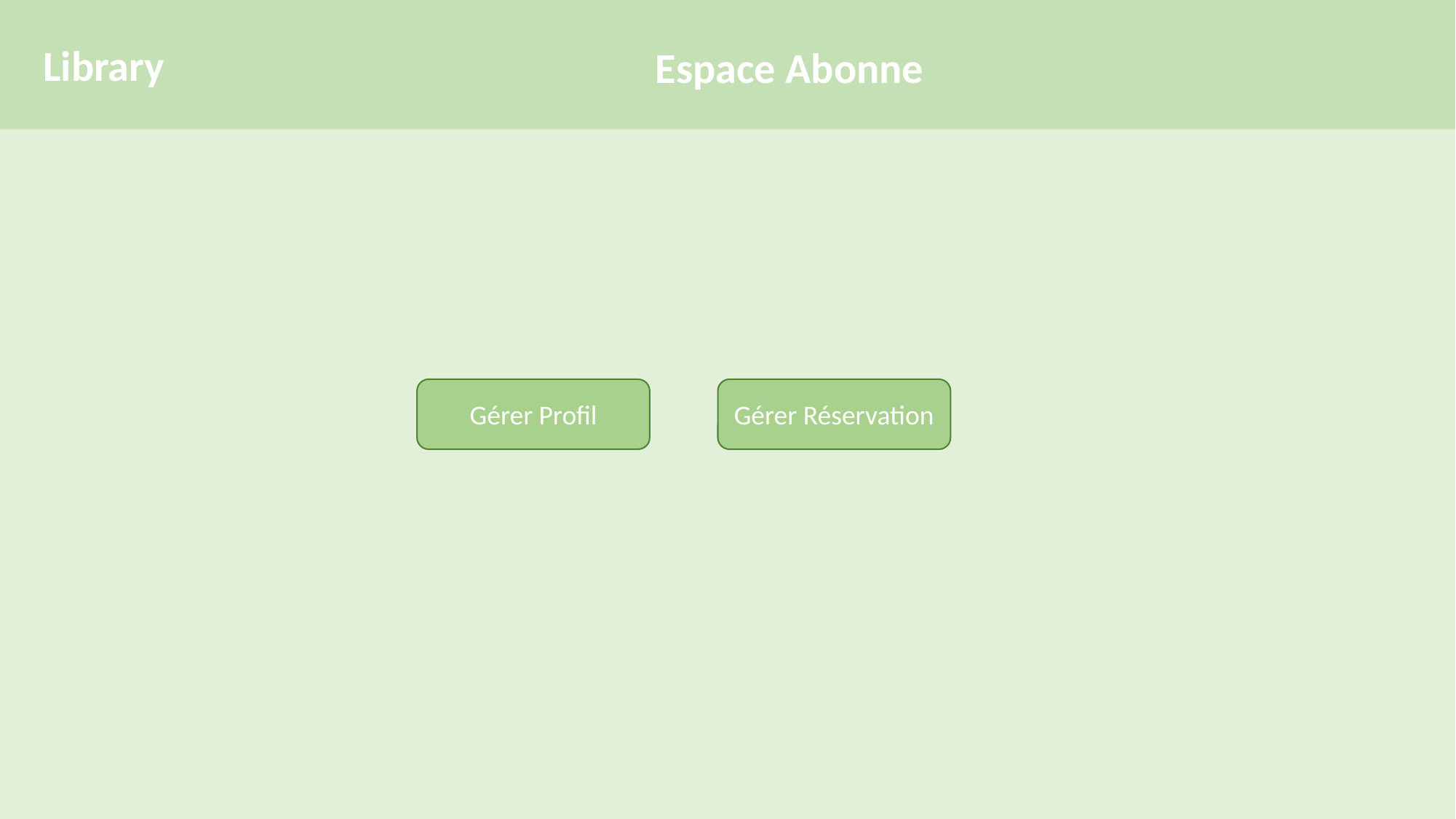

Library
Espace Abonne
Gérer Réservation
Gérer Profil